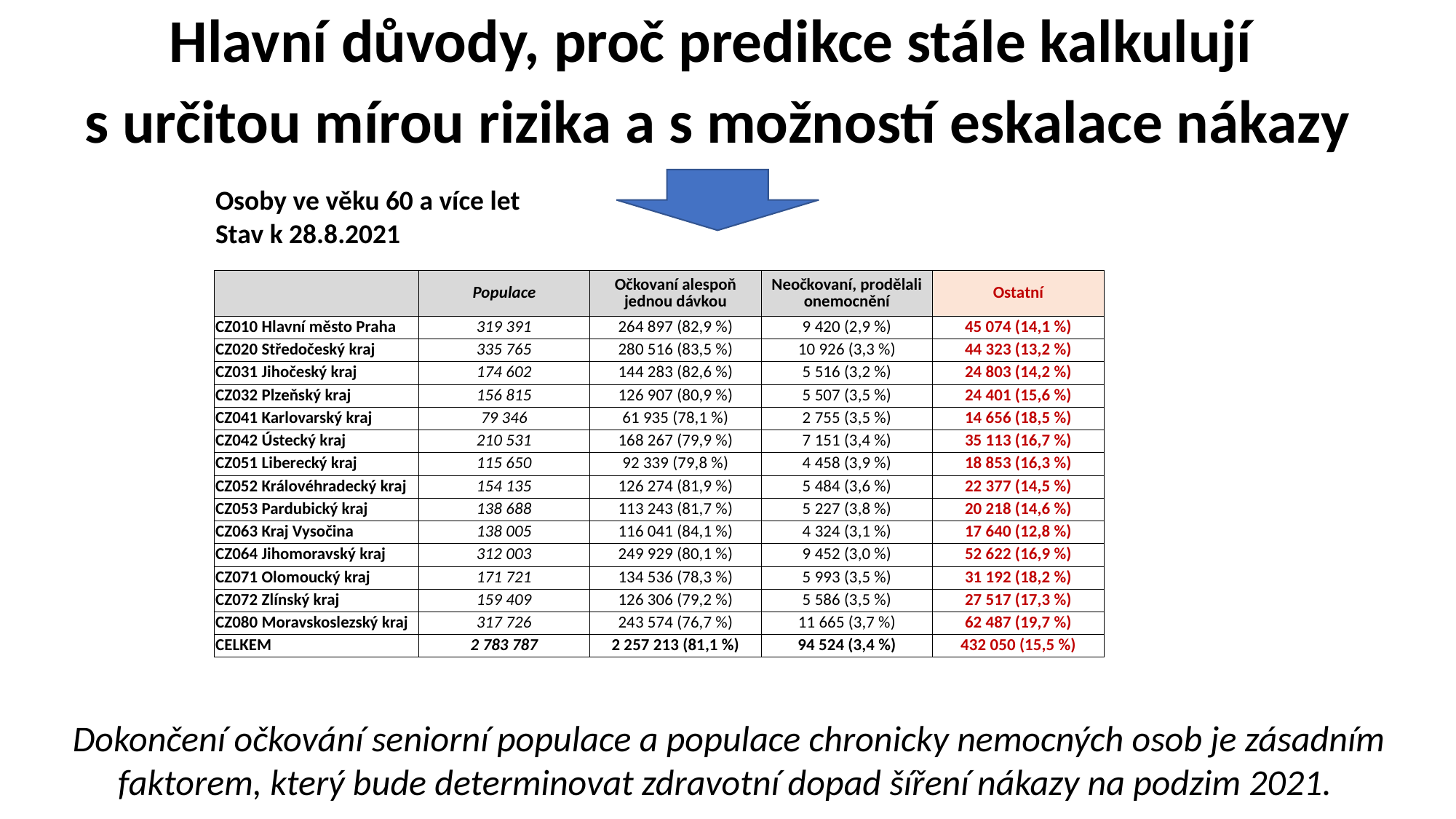

Hlavní důvody, proč predikce stále kalkulují
s určitou mírou rizika a s možností eskalace nákazy

| Osoby ve věku 60 a více let |
| --- |
| Stav k 28.8.2021 |
|  | Populace | Očkovaní alespoň jednou dávkou | Neočkovaní, prodělali onemocnění | Ostatní |
| --- | --- | --- | --- | --- |
| CZ010 Hlavní město Praha | 319 391 | 264 897 (82,9 %) | 9 420 (2,9 %) | 45 074 (14,1 %) |
| CZ020 Středočeský kraj | 335 765 | 280 516 (83,5 %) | 10 926 (3,3 %) | 44 323 (13,2 %) |
| CZ031 Jihočeský kraj | 174 602 | 144 283 (82,6 %) | 5 516 (3,2 %) | 24 803 (14,2 %) |
| CZ032 Plzeňský kraj | 156 815 | 126 907 (80,9 %) | 5 507 (3,5 %) | 24 401 (15,6 %) |
| CZ041 Karlovarský kraj | 79 346 | 61 935 (78,1 %) | 2 755 (3,5 %) | 14 656 (18,5 %) |
| CZ042 Ústecký kraj | 210 531 | 168 267 (79,9 %) | 7 151 (3,4 %) | 35 113 (16,7 %) |
| CZ051 Liberecký kraj | 115 650 | 92 339 (79,8 %) | 4 458 (3,9 %) | 18 853 (16,3 %) |
| CZ052 Královéhradecký kraj | 154 135 | 126 274 (81,9 %) | 5 484 (3,6 %) | 22 377 (14,5 %) |
| CZ053 Pardubický kraj | 138 688 | 113 243 (81,7 %) | 5 227 (3,8 %) | 20 218 (14,6 %) |
| CZ063 Kraj Vysočina | 138 005 | 116 041 (84,1 %) | 4 324 (3,1 %) | 17 640 (12,8 %) |
| CZ064 Jihomoravský kraj | 312 003 | 249 929 (80,1 %) | 9 452 (3,0 %) | 52 622 (16,9 %) |
| CZ071 Olomoucký kraj | 171 721 | 134 536 (78,3 %) | 5 993 (3,5 %) | 31 192 (18,2 %) |
| CZ072 Zlínský kraj | 159 409 | 126 306 (79,2 %) | 5 586 (3,5 %) | 27 517 (17,3 %) |
| CZ080 Moravskoslezský kraj | 317 726 | 243 574 (76,7 %) | 11 665 (3,7 %) | 62 487 (19,7 %) |
| CELKEM | 2 783 787 | 2 257 213 (81,1 %) | 94 524 (3,4 %) | 432 050 (15,5 %) |
Dokončení očkování seniorní populace a populace chronicky nemocných osob je zásadním faktorem, který bude determinovat zdravotní dopad šíření nákazy na podzim 2021.